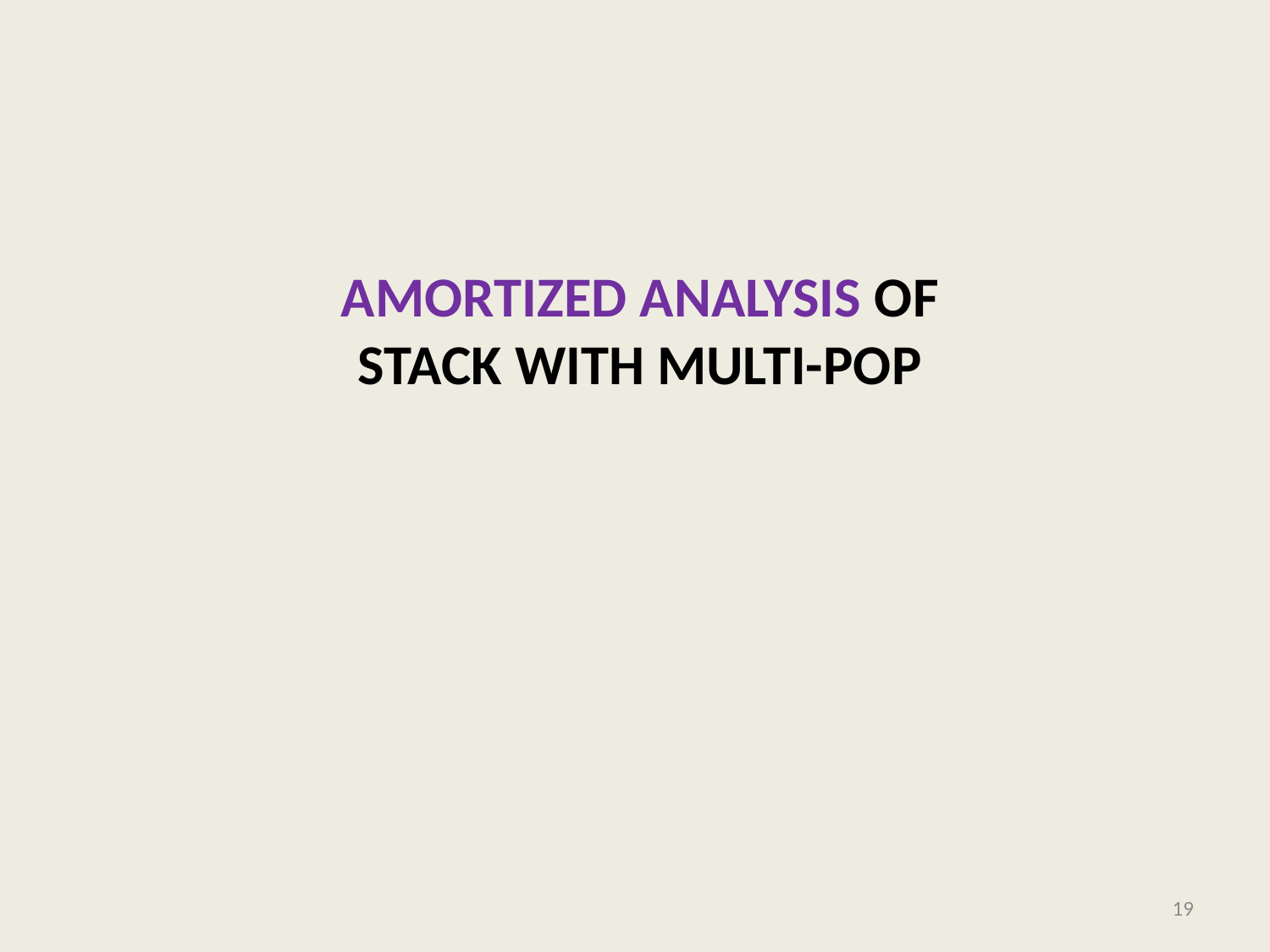

# amortized analysis of Stack with multi-pop

19